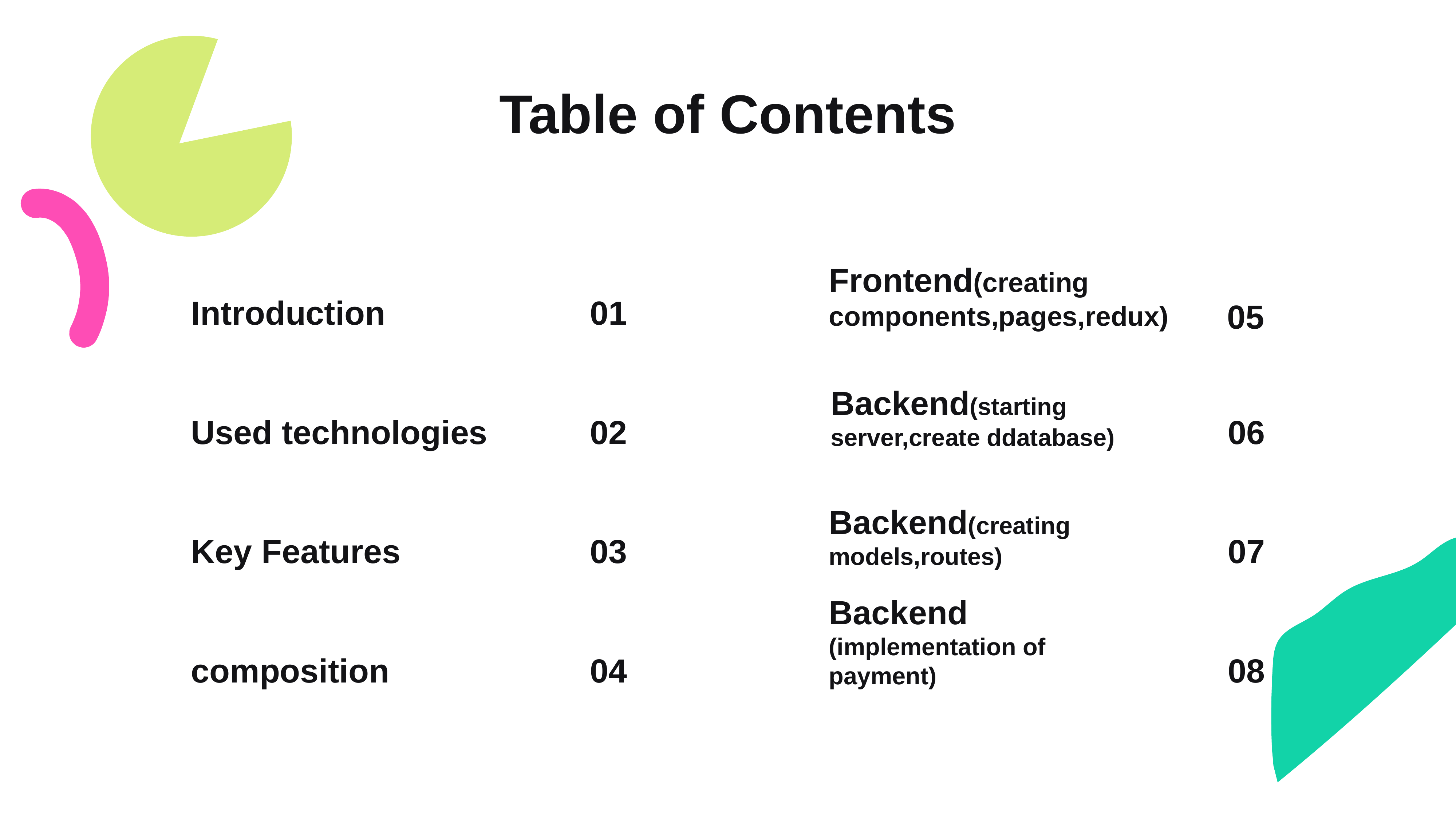

Table of Contents

Frontend(creating components,pages,redux)
Introduction
01
05
Backend(starting server,create ddatabase)
Used technologies
02
06
Backend(creating models,routes)
Key Features
03
07

Backend (implementation of payment)
composition
04
08